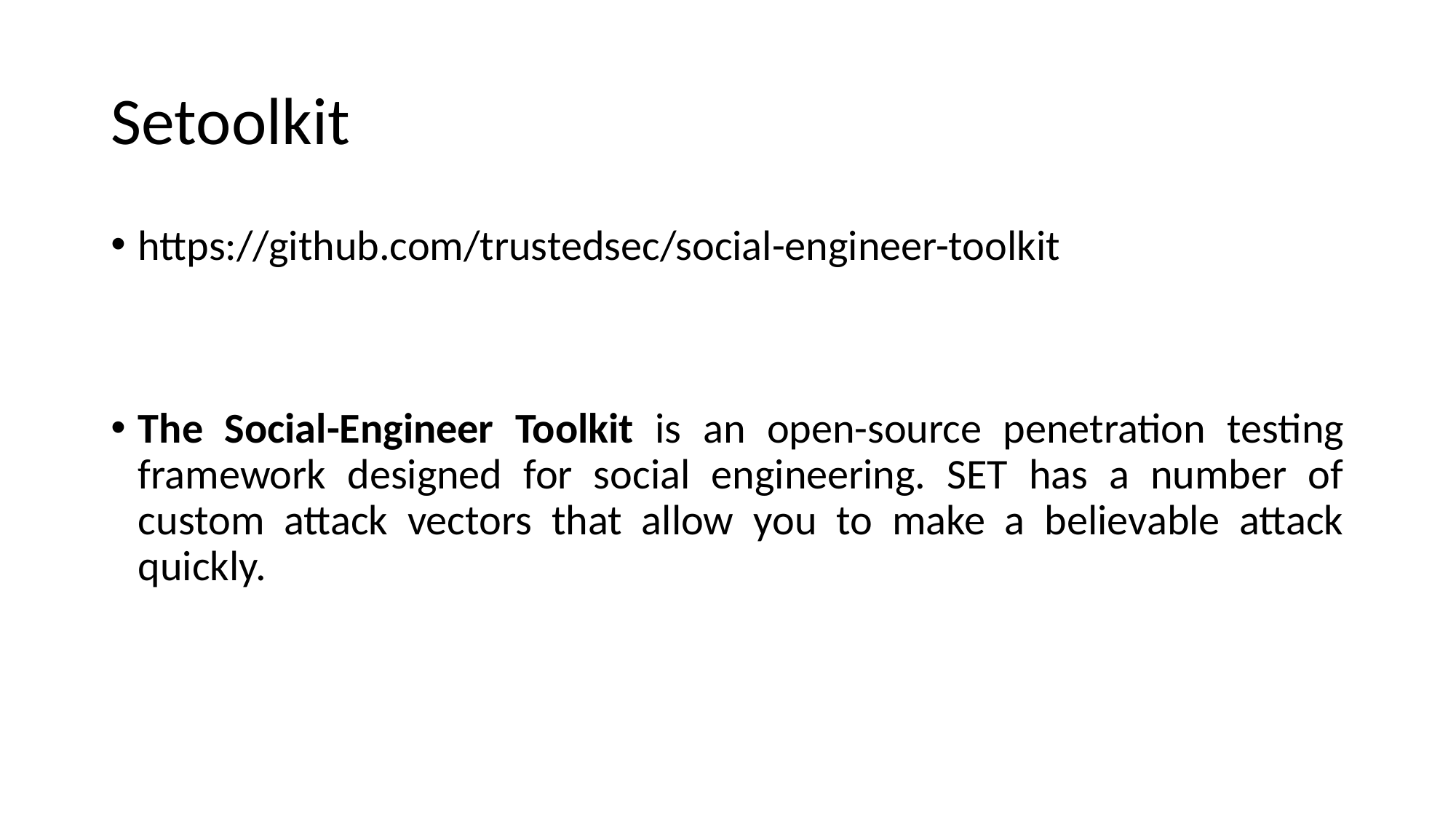

# Setoolkit
https://github.com/trustedsec/social-engineer-toolkit

The Social-Engineer Toolkit is an open-source penetration testing framework designed for social engineering. SET has a number of custom attack vectors that allow you to make a believable attack quickly.